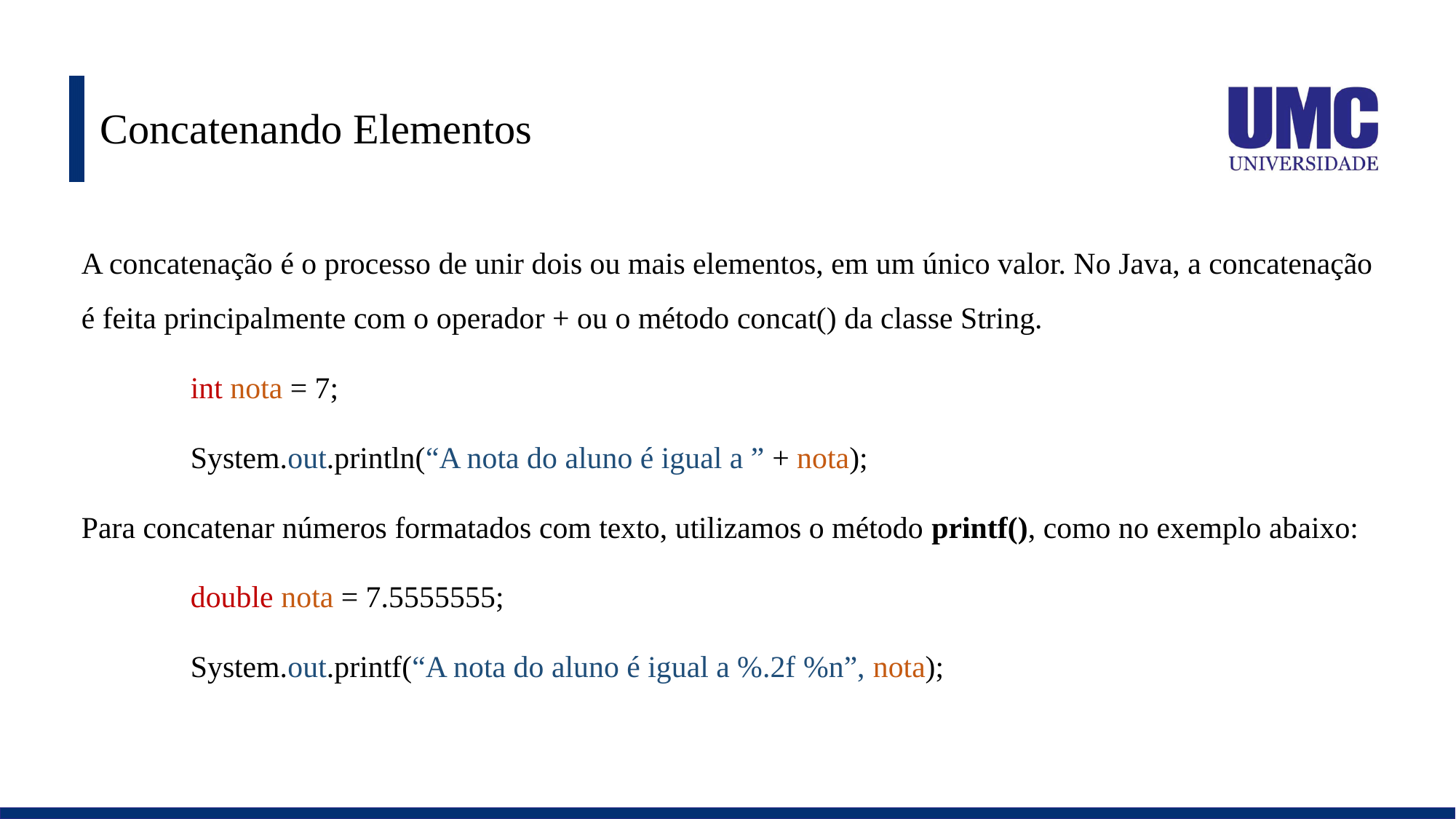

# Concatenando Elementos
A concatenação é o processo de unir dois ou mais elementos, em um único valor. No Java, a concatenação é feita principalmente com o operador + ou o método concat() da classe String.
	int nota = 7;
	System.out.println(“A nota do aluno é igual a ” + nota);
Para concatenar números formatados com texto, utilizamos o método printf(), como no exemplo abaixo:
	double nota = 7.5555555;
	System.out.printf(“A nota do aluno é igual a %.2f %n”, nota);